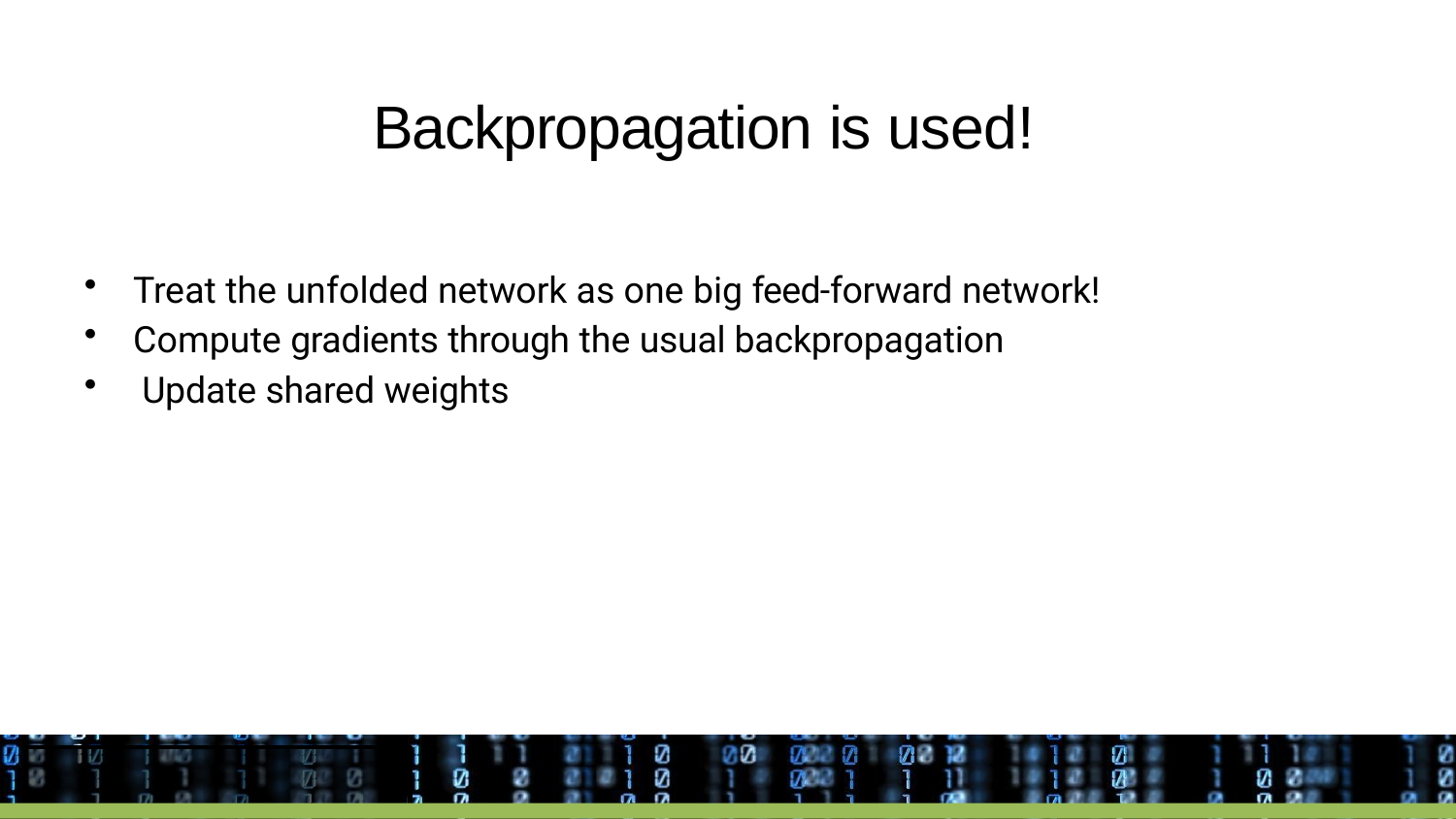

# Backpropagation is used!
Treat the unfolded network as one big feed-forward network!
Compute gradients through the usual backpropagation
Update shared weights